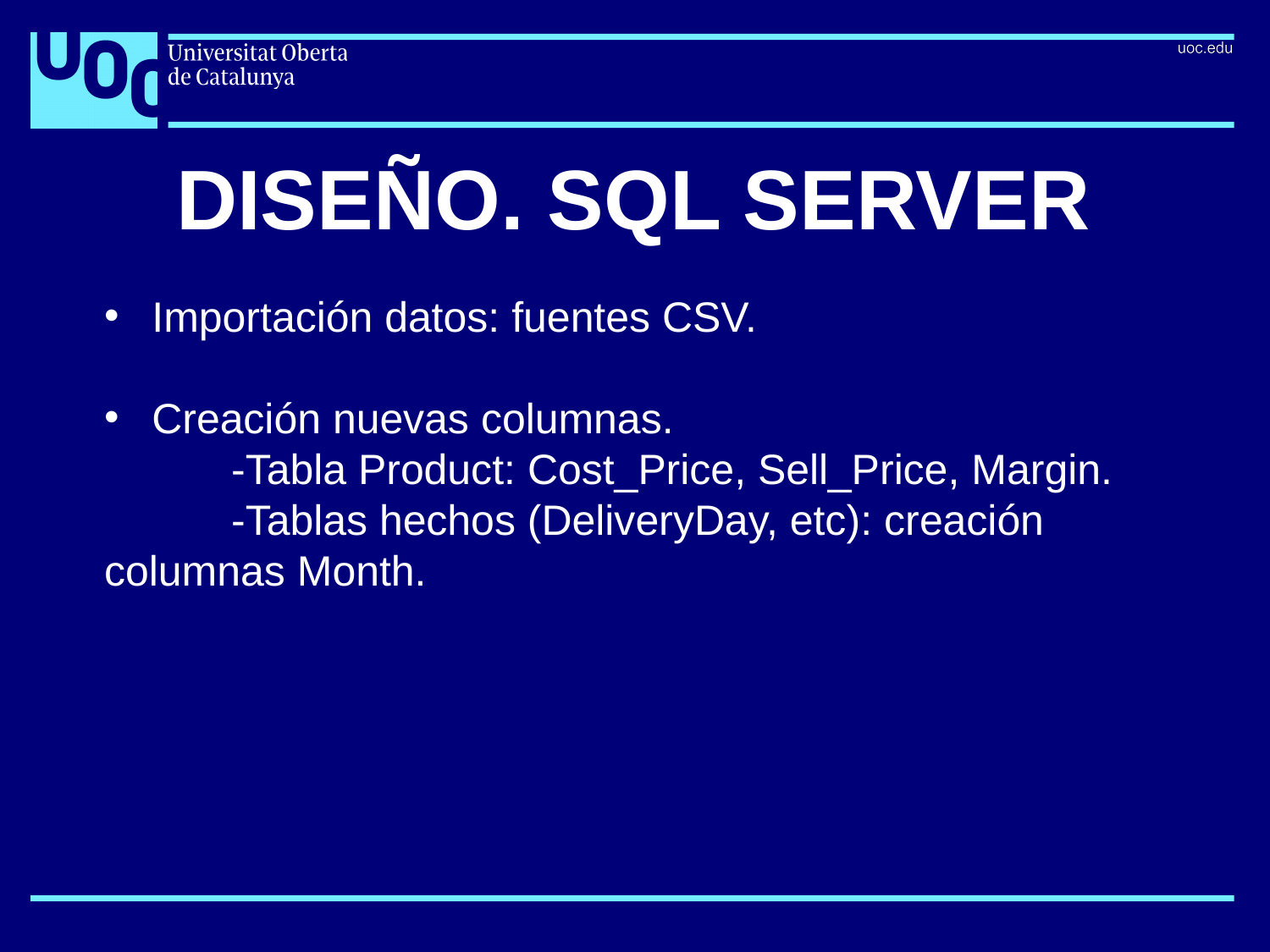

# DISEÑO. SQL SERVER
Importación datos: fuentes CSV.

Creación nuevas columnas.
	-Tabla Product: Cost_Price, Sell_Price, Margin.
	-Tablas hechos (DeliveryDay, etc): creación 	columnas Month.